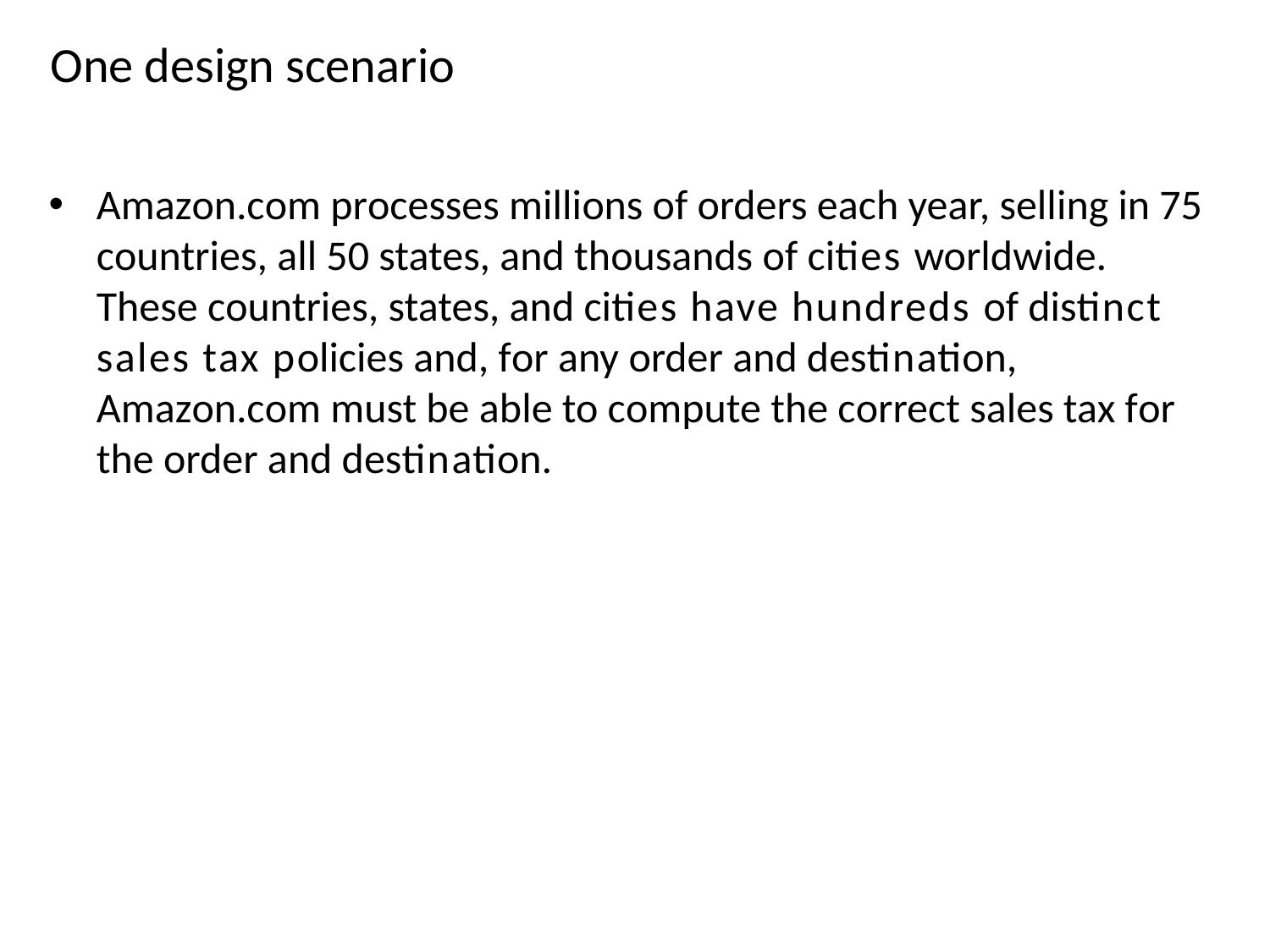

# One design scenario
Amazon.com processes millions of orders each year, selling in 75 countries, all 50 states, and thousands of cities worldwide.  These countries, states, and cities have hundreds of distinct sales tax policies and, for any order and destination, Amazon.com must be able to compute the correct sales tax for the order and destination.